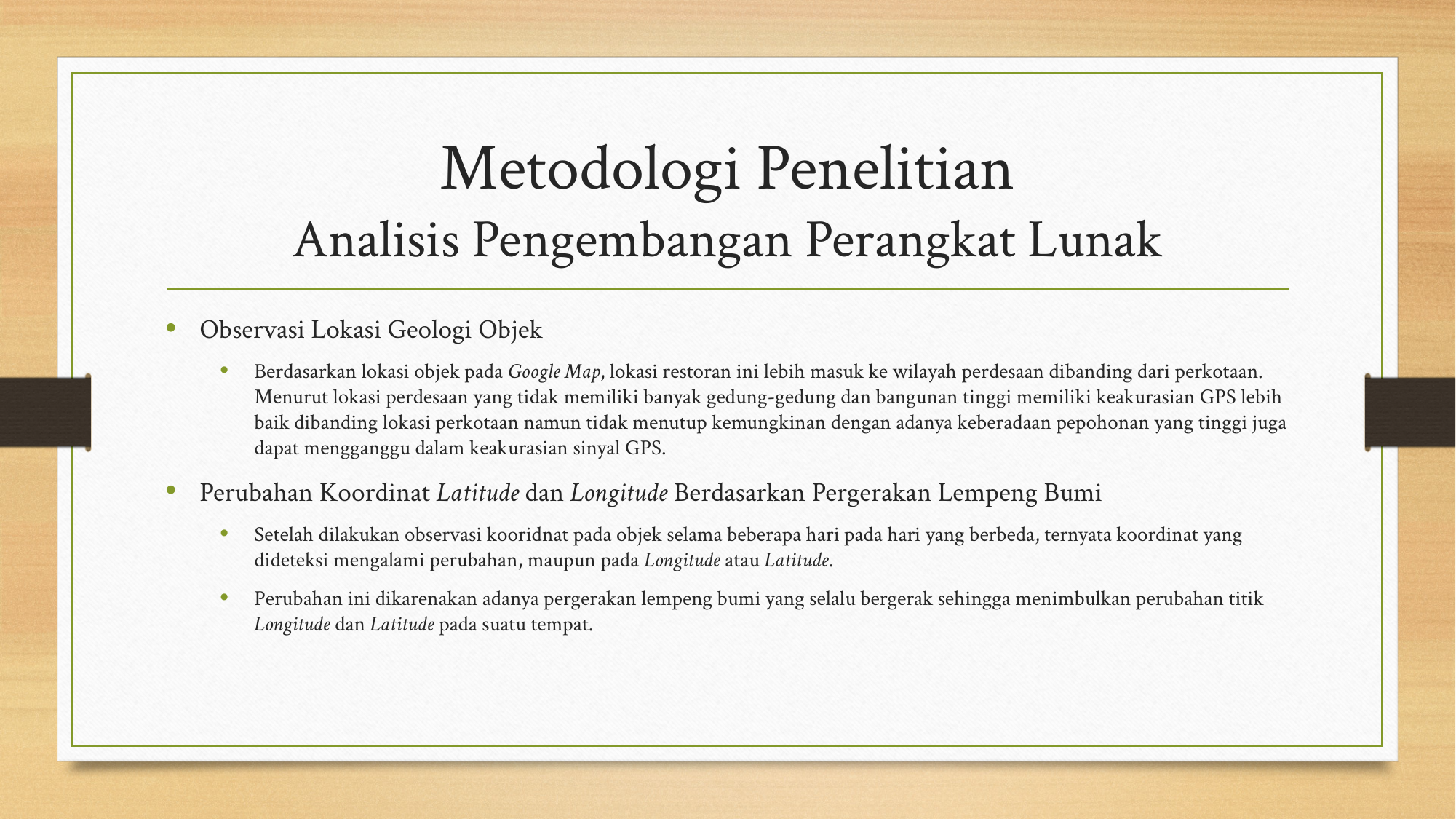

# Metodologi Penelitian Analisis Pengembangan Perangkat Lunak
Observasi Lokasi Geologi Objek
Berdasarkan lokasi objek pada Google Map, lokasi restoran ini lebih masuk ke wilayah perdesaan dibanding dari perkotaan. Menurut lokasi perdesaan yang tidak memiliki banyak gedung-gedung dan bangunan tinggi memiliki keakurasian GPS lebih baik dibanding lokasi perkotaan namun tidak menutup kemungkinan dengan adanya keberadaan pepohonan yang tinggi juga dapat mengganggu dalam keakurasian sinyal GPS.
Perubahan Koordinat Latitude dan Longitude Berdasarkan Pergerakan Lempeng Bumi
Setelah dilakukan observasi kooridnat pada objek selama beberapa hari pada hari yang berbeda, ternyata koordinat yang dideteksi mengalami perubahan, maupun pada Longitude atau Latitude.
Perubahan ini dikarenakan adanya pergerakan lempeng bumi yang selalu bergerak sehingga menimbulkan perubahan titik Longitude dan Latitude pada suatu tempat.